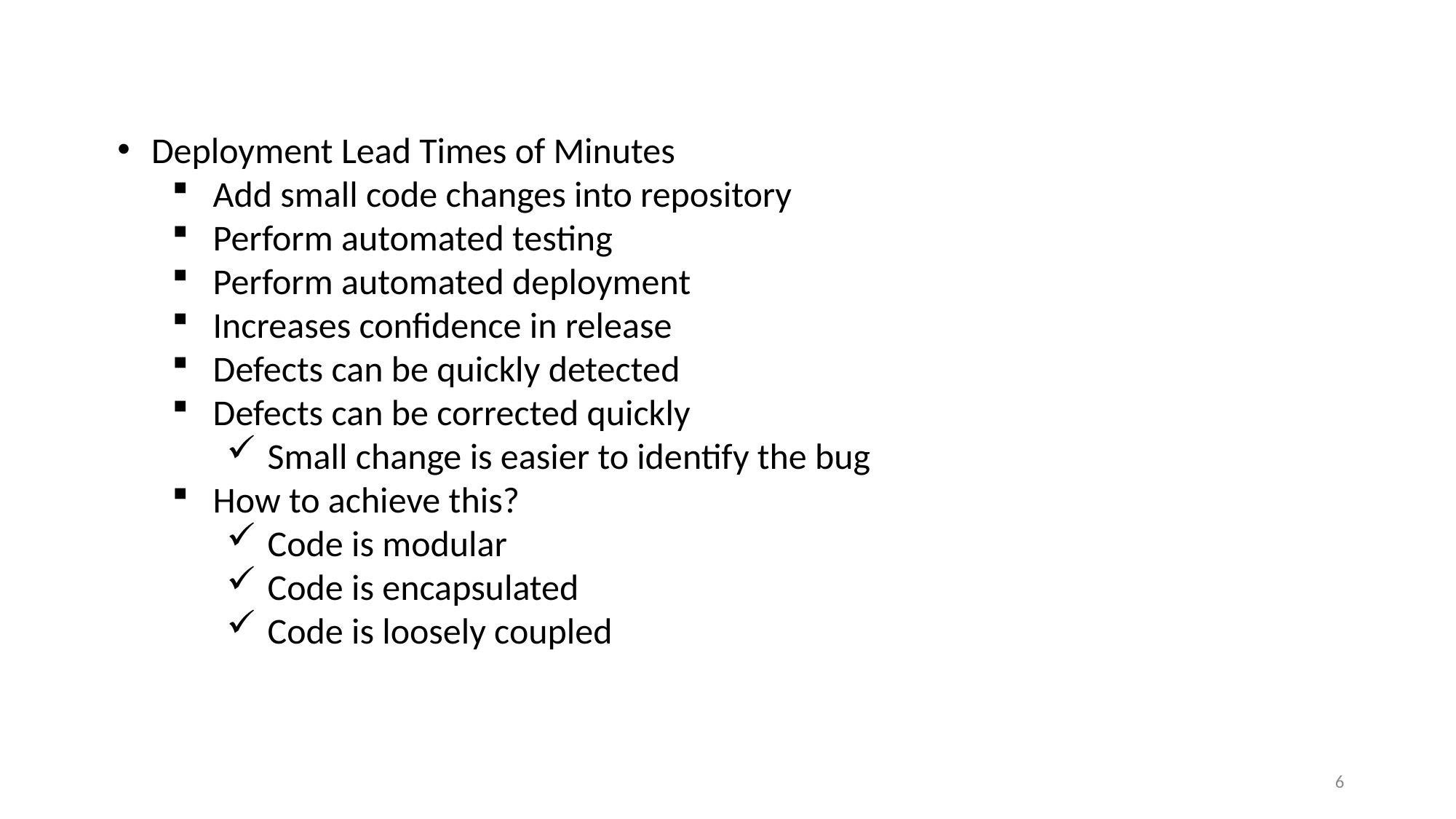

Deployment Lead Times of Minutes
Add small code changes into repository
Perform automated testing
Perform automated deployment
Increases confidence in release
Defects can be quickly detected
Defects can be corrected quickly
Small change is easier to identify the bug
How to achieve this?
Code is modular
Code is encapsulated
Code is loosely coupled

6